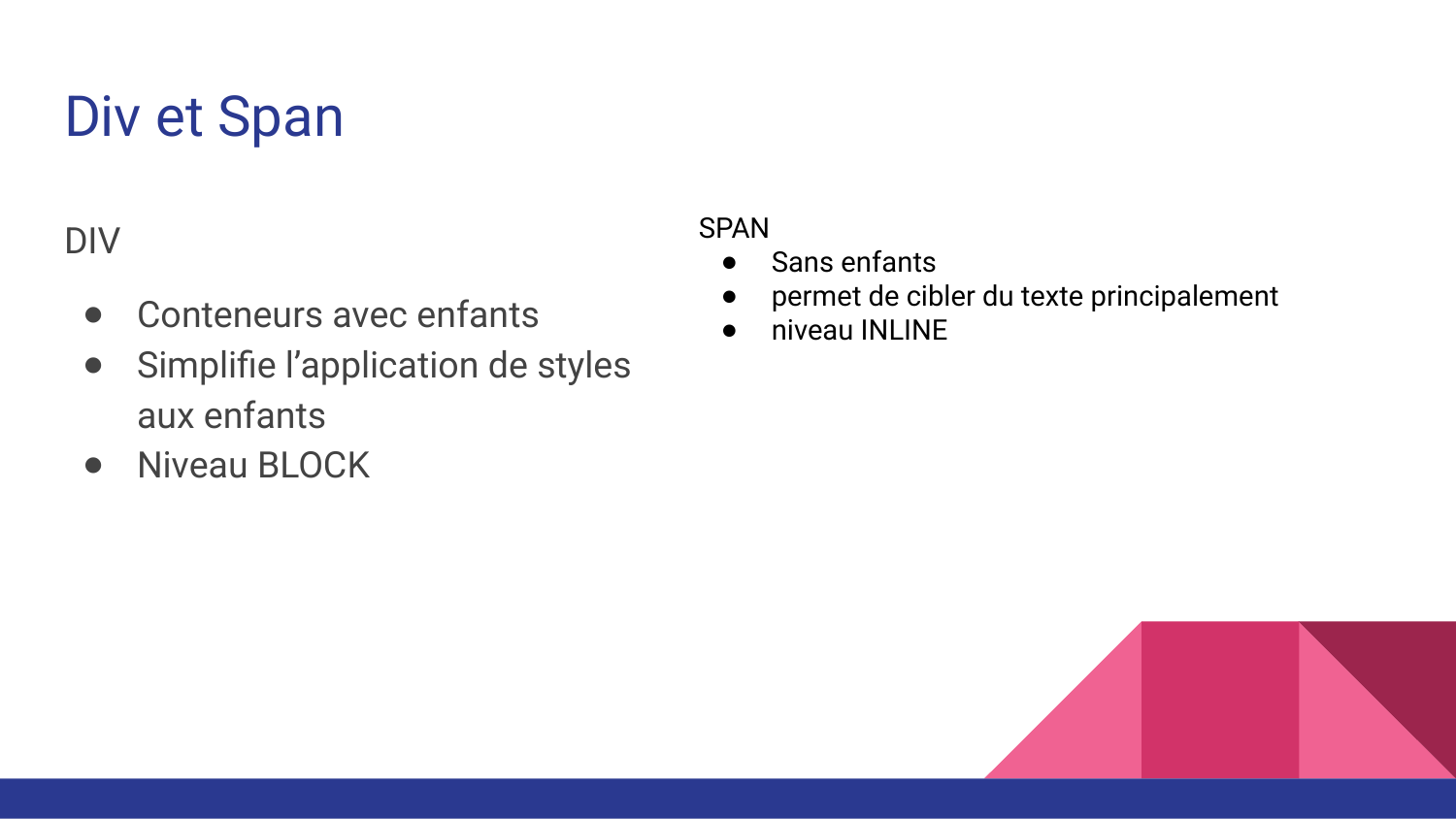

# Div et Span
DIV
Conteneurs avec enfants
Simplifie l’application de styles aux enfants
Niveau BLOCK
SPAN
Sans enfants
permet de cibler du texte principalement
niveau INLINE